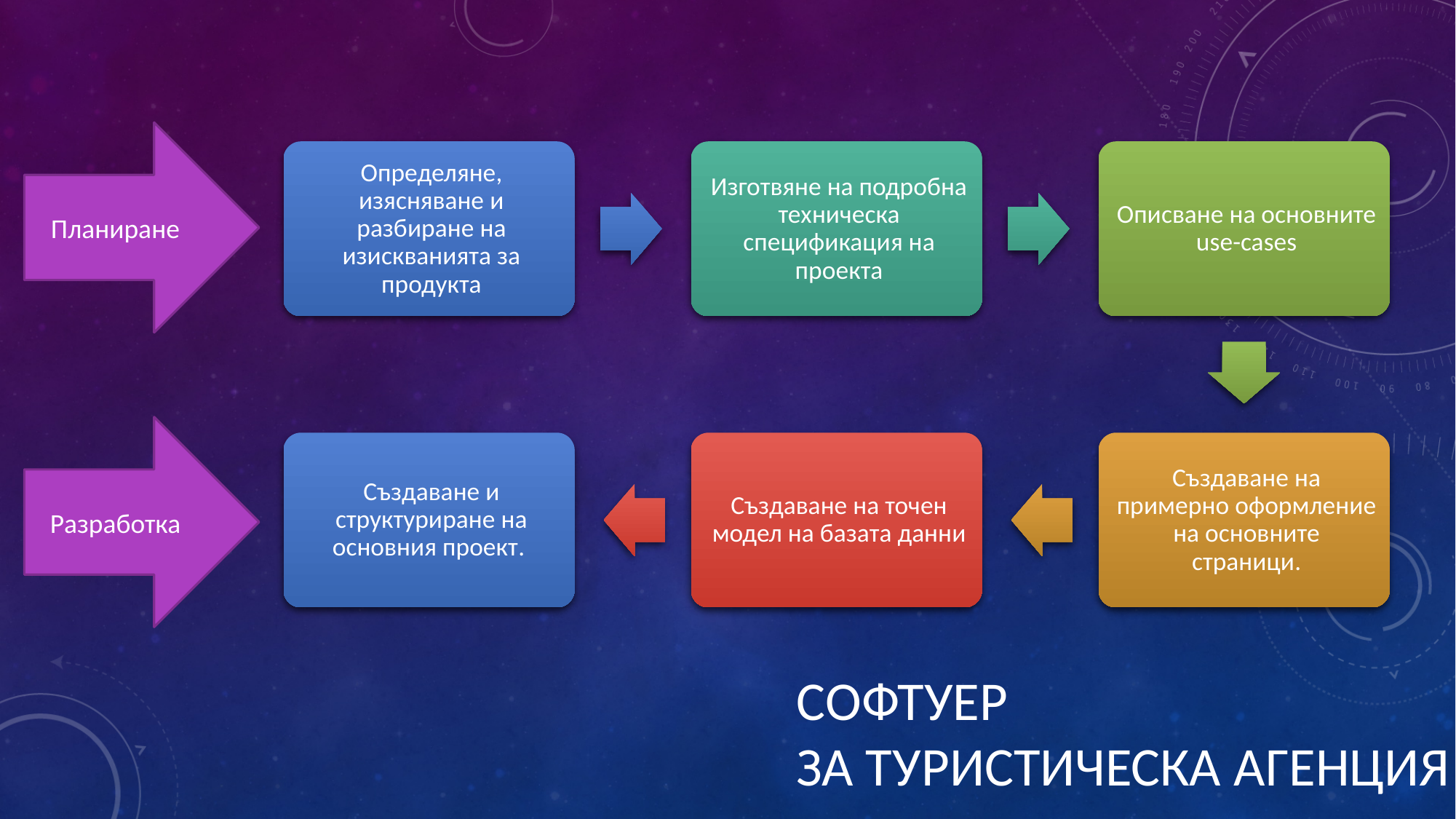

Определяне, изясняване и разбиране на изискванията за продукта

Изготвяне на подробна техническа спецификация на проекта

Описване на основните use-cases

Създаване на примерно оформление на основните страници.

Създаване на точен модел на базата данни

Създаване и структуриране на основния проект.
Планиране
Разработка
# СОФТУЕР  ЗА ТУРИСТИЧЕСКА АГЕНЦИЯ